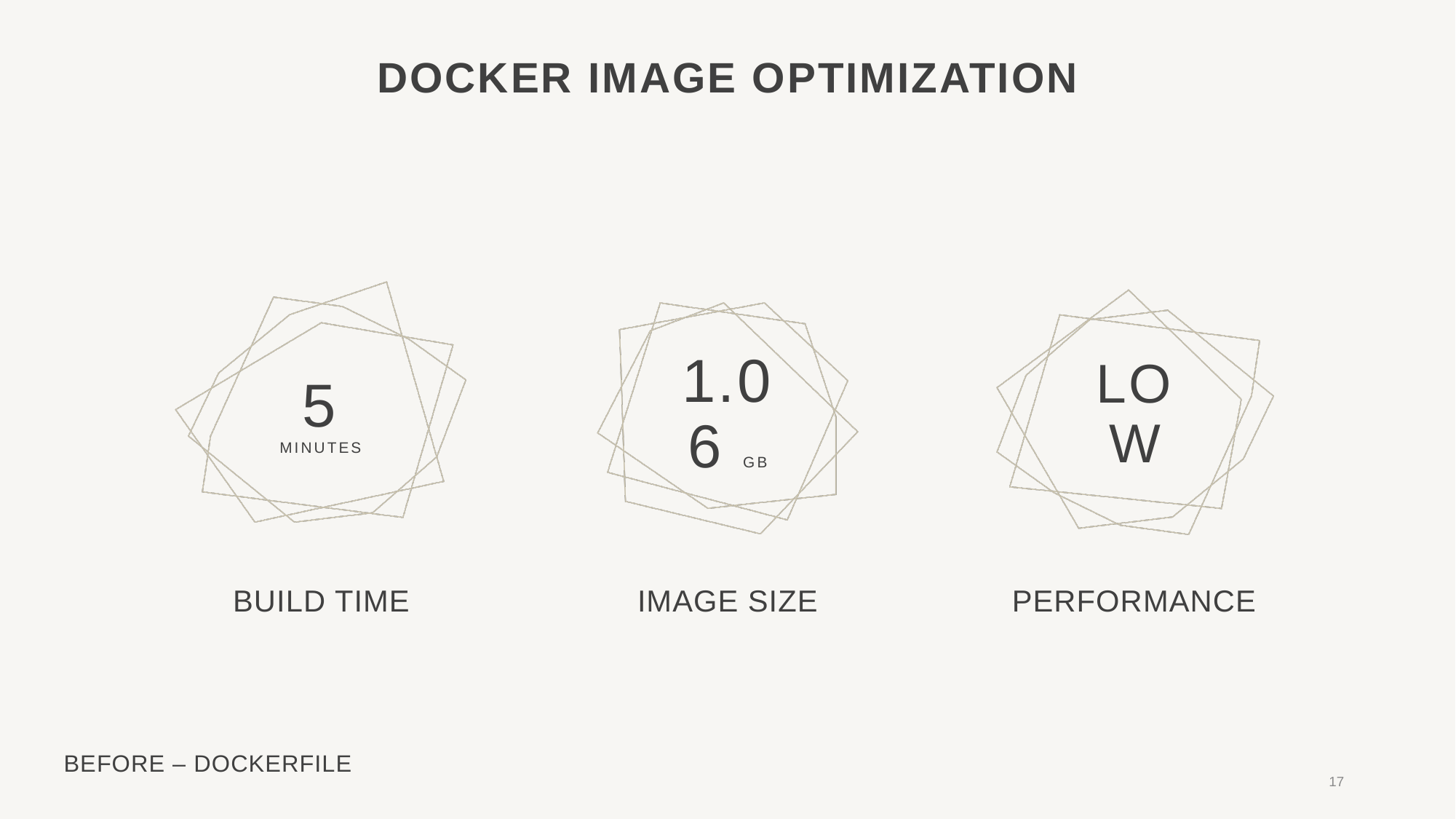

# Docker Image Optimization
5 minutes
1.06 GB
low
Build Time
Image Size
Performance
Before – dockerfile
17